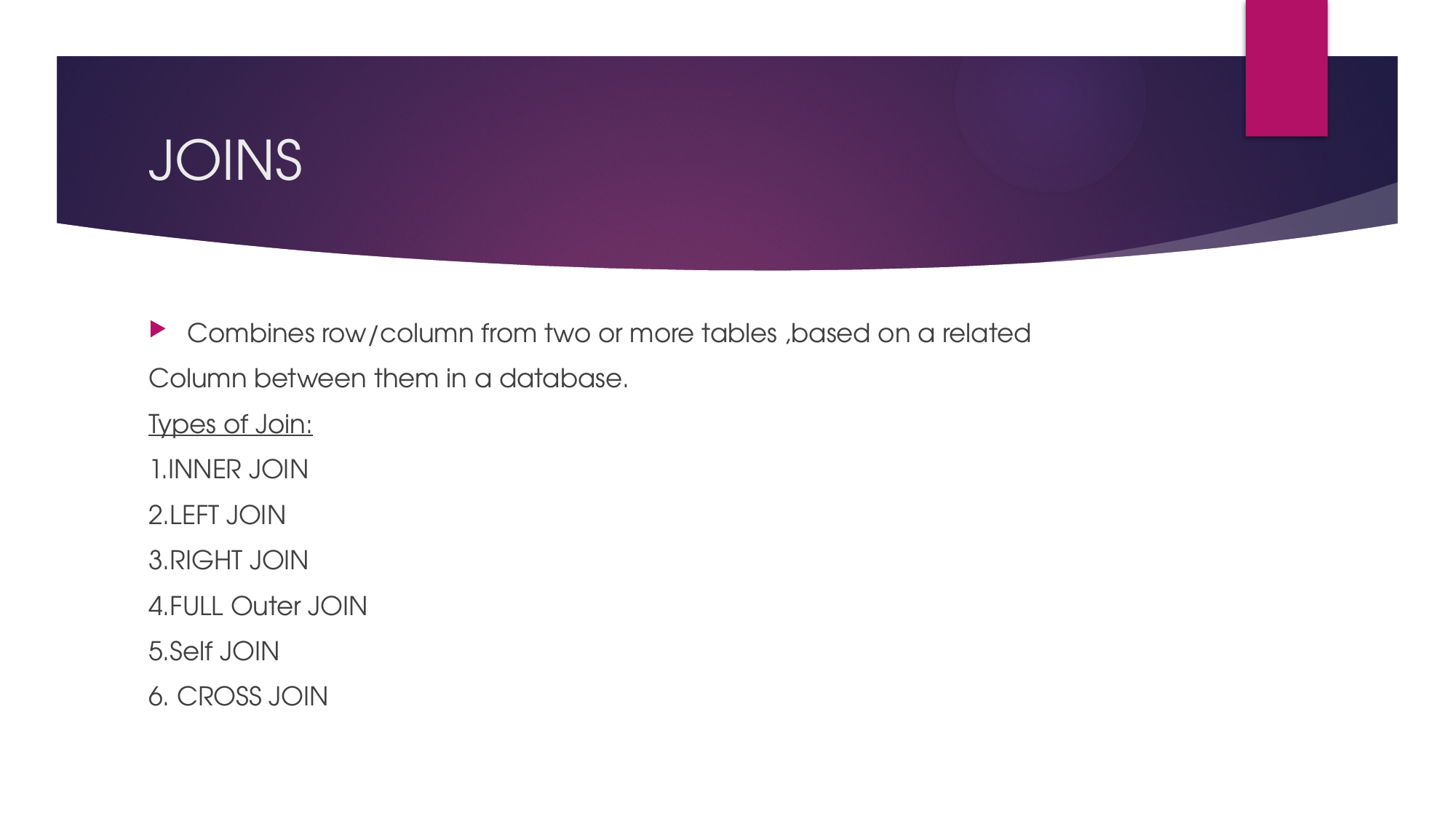

# JOINS
Combines row/column from two or more tables ,based on a related
Column between them in a database.
Types of Join:
1.INNER JOIN
2.LEFT JOIN
3.RIGHT JOIN
4.FULL Outer JOIN
5.Self JOIN
6. CROSS JOIN